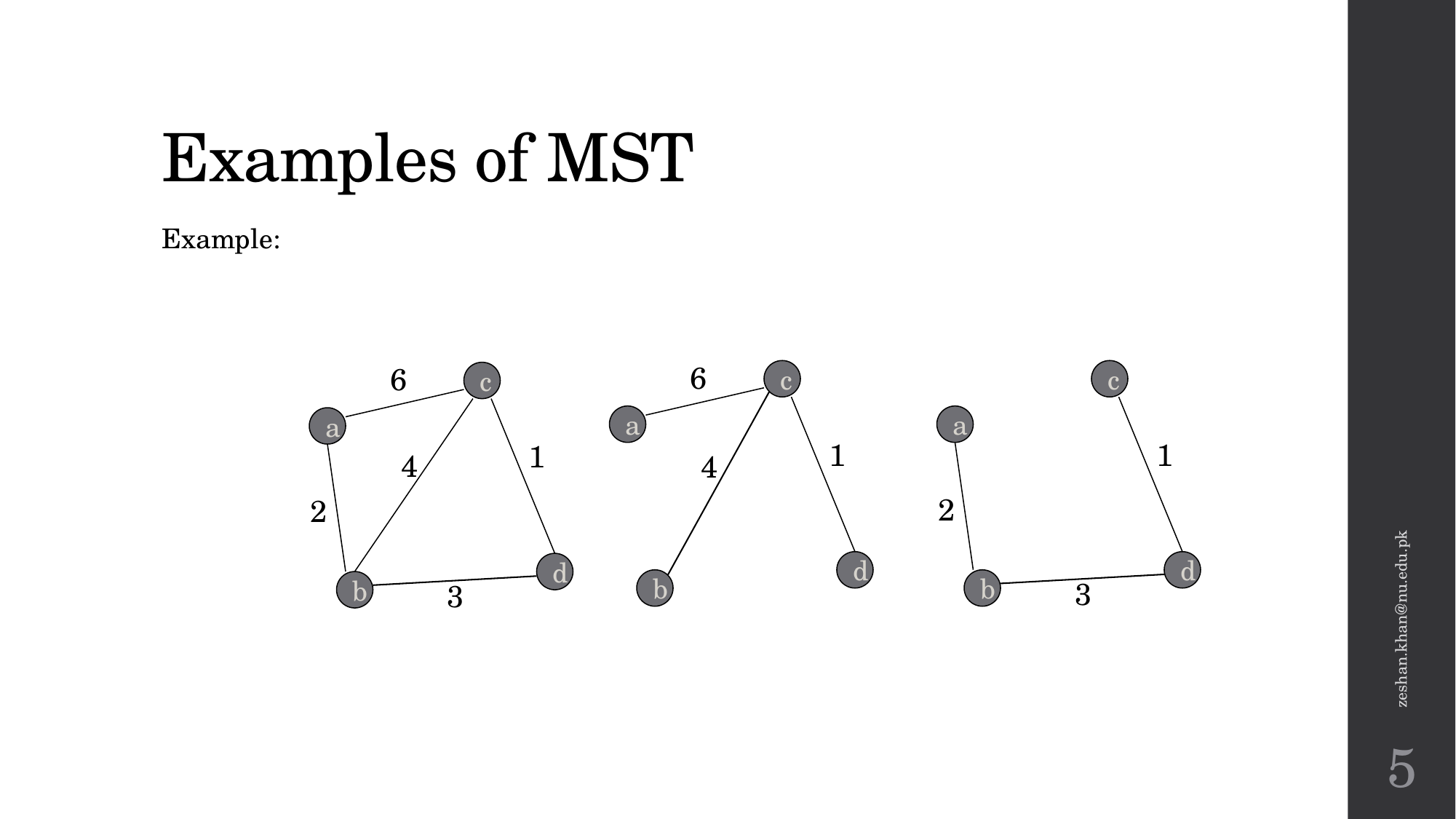

# Examples of MST
Example:
6
c

a
1
4

d
b
6
c

a
1
4

2

d
b
3

c

a
1

2

d
b
3

zeshan.khan@nu.edu.pk
5